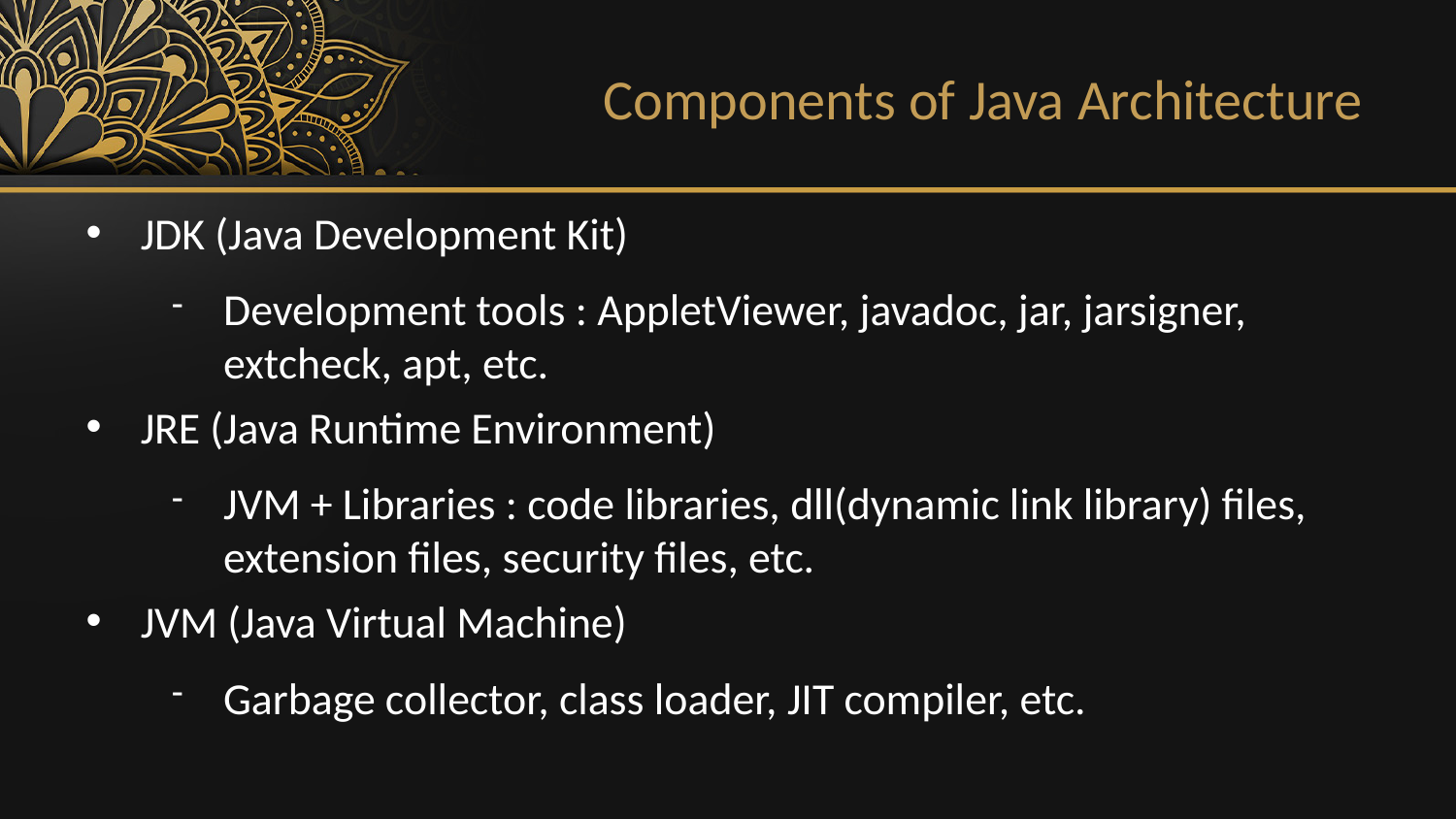

Components of Java Architecture
JDK (Java Development Kit)
Development tools : AppletViewer, javadoc, jar, jarsigner, extcheck, apt, etc.
JRE (Java Runtime Environment)
JVM + Libraries : code libraries, dll(dynamic link library) files, extension files, security files, etc.
JVM (Java Virtual Machine)
Garbage collector, class loader, JIT compiler, etc.